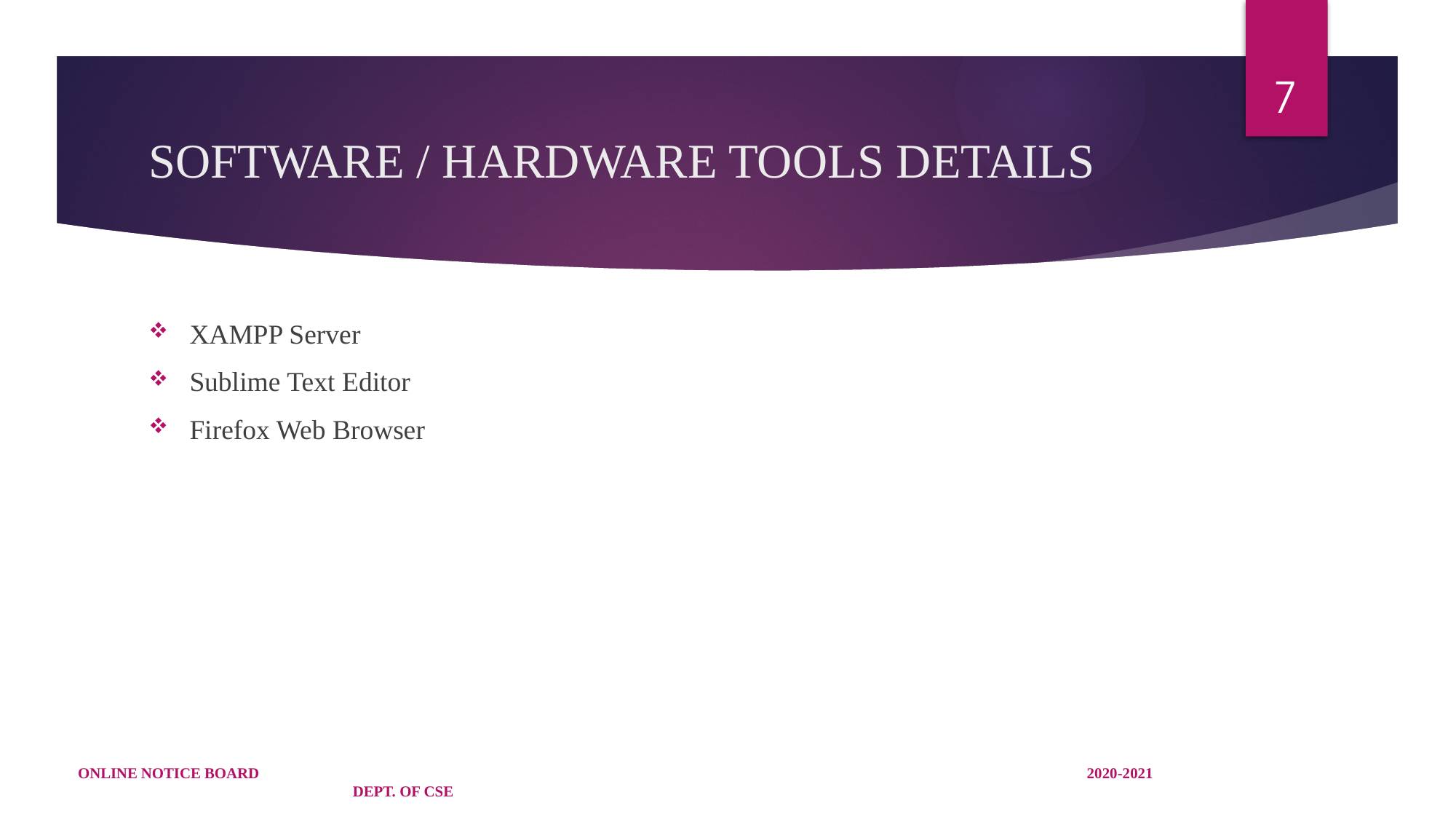

7
# SOFTWARE / HARDWARE TOOLS DETAILS
XAMPP Server
Sublime Text Editor
Firefox Web Browser

ONLINE NOTICE BOARD								       2020-2021	                                                                                                                                     DEPT. OF CSE